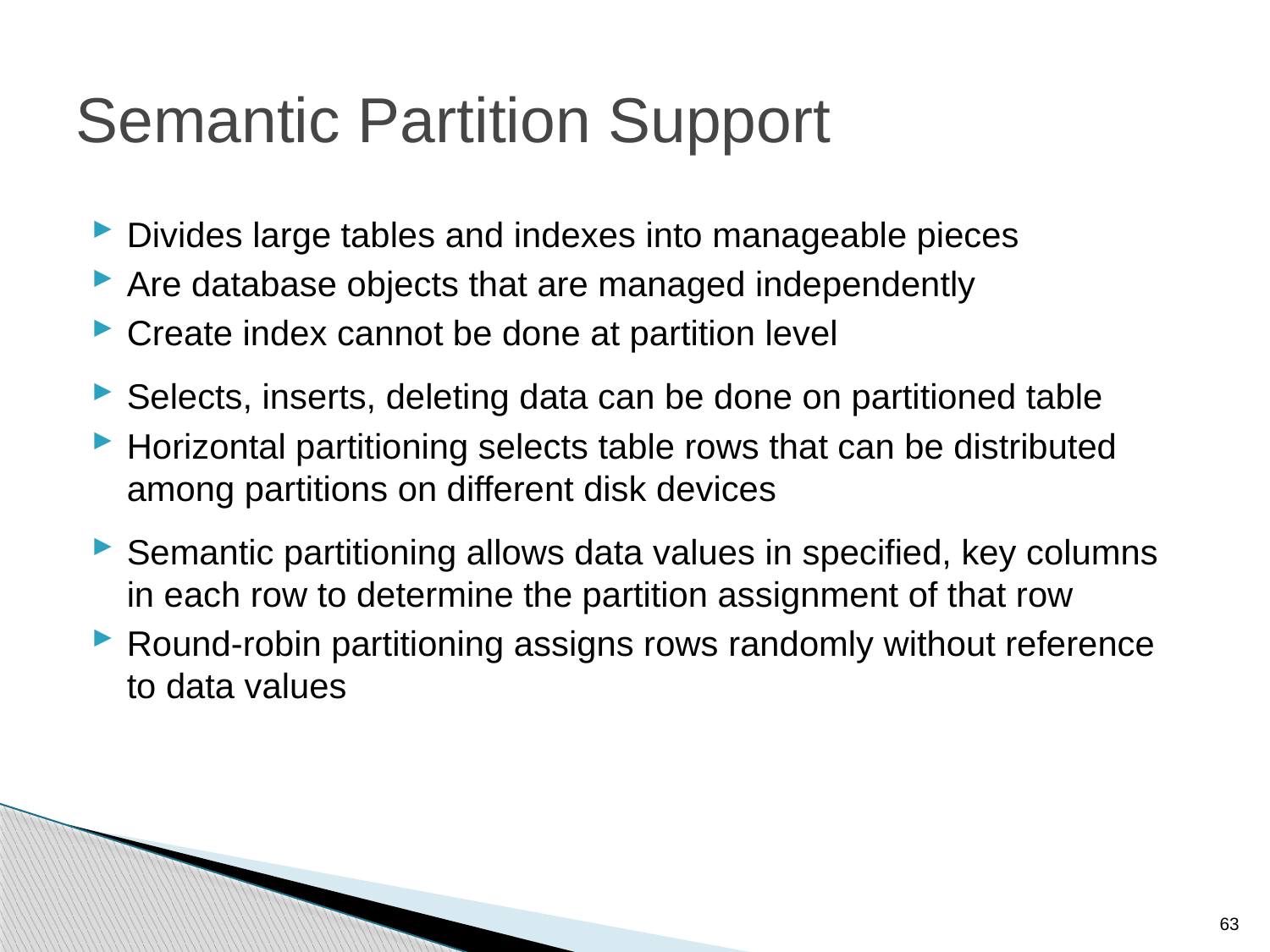

# Semantic Partition Support
Divides large tables and indexes into manageable pieces
Are database objects that are managed independently
Create index cannot be done at partition level
Selects, inserts, deleting data can be done on partitioned table
Horizontal partitioning selects table rows that can be distributed among partitions on different disk devices
Semantic partitioning allows data values in specified, key columns in each row to determine the partition assignment of that row
Round-robin partitioning assigns rows randomly without reference to data values
63